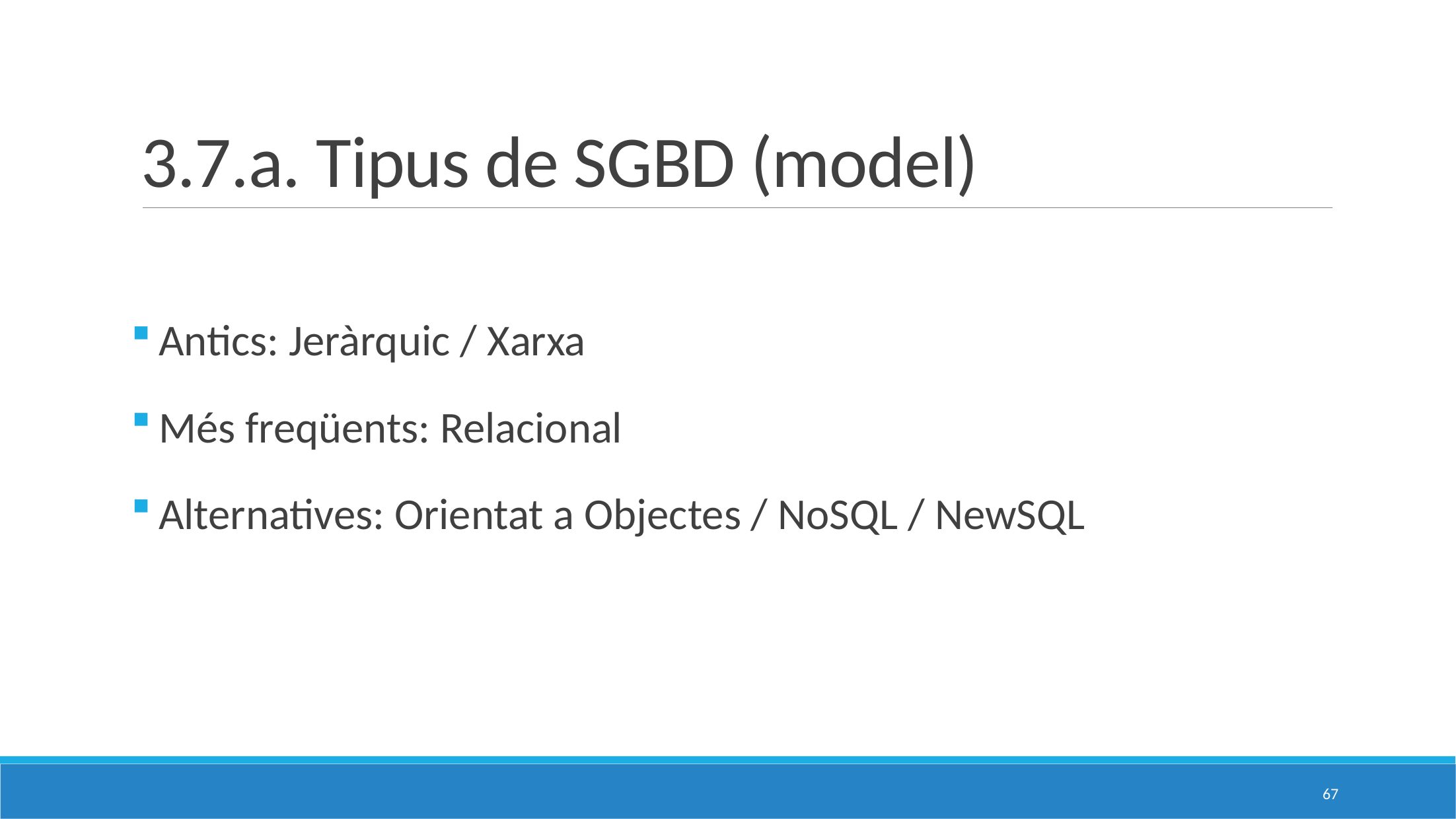

# 3.7.a. Tipus de SGBD (model)

Antics: Jeràrquic / Xarxa
Més freqüents: Relacional
Alternatives: Orientat a Objectes / NoSQL / NewSQL

67